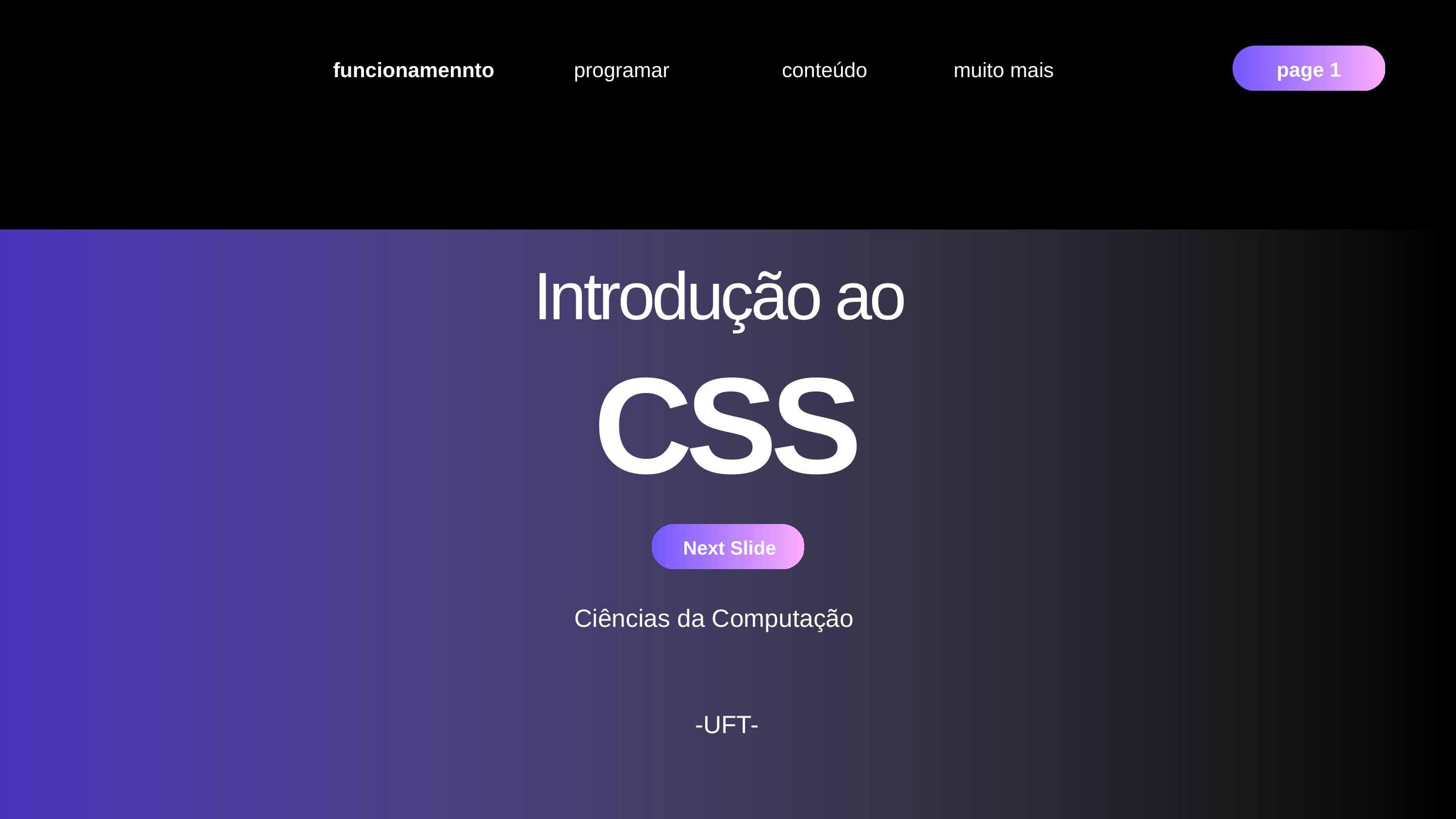

funcionamennto
muito mais
programar
conteúdo
page 1
Introdução ao
CSS

Next Slide
Ciências da Computação
-UFT-